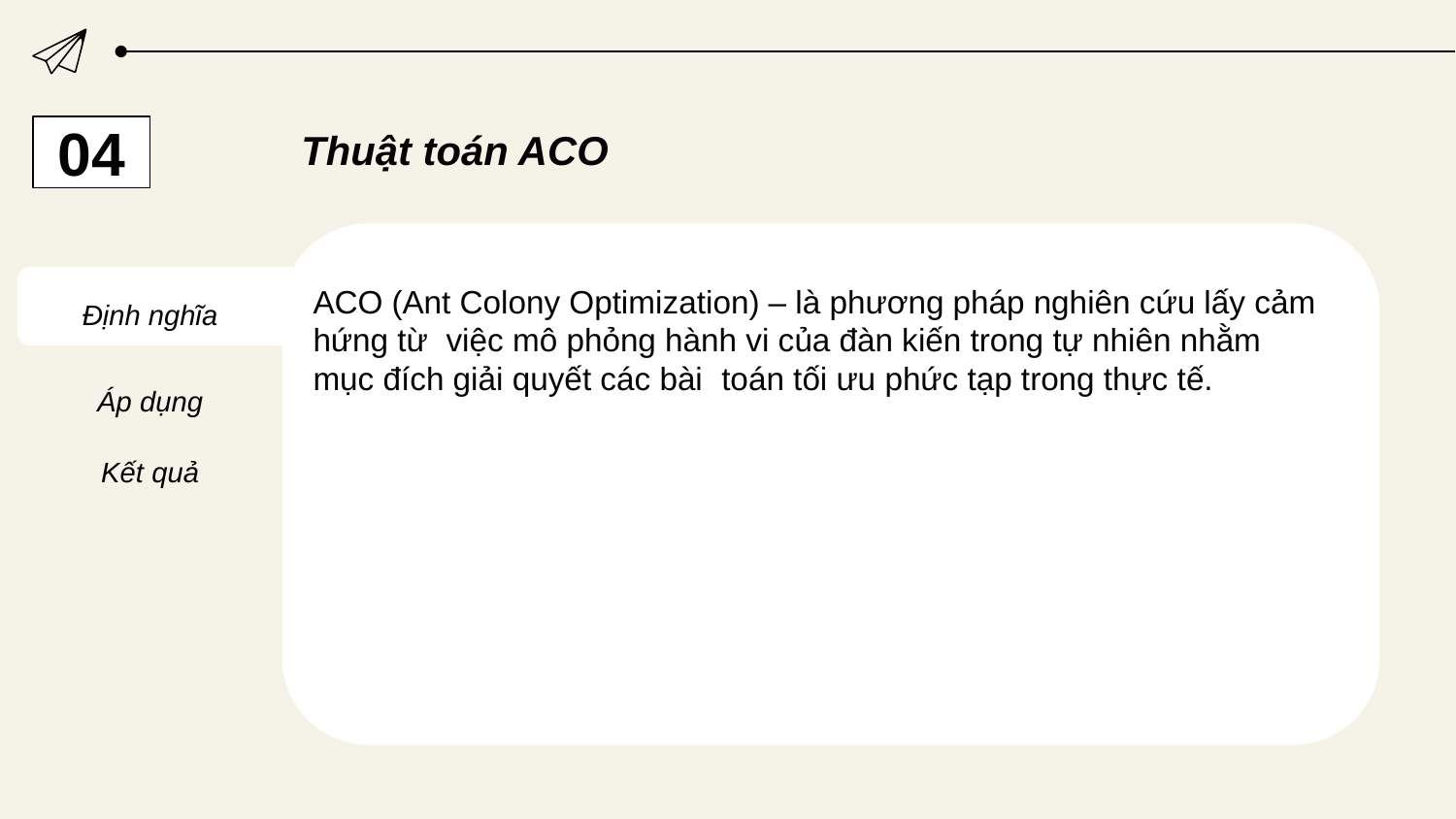

04
Thuật toán ACO
02
03

Thuật toán tham lam

ACO (Ant Colony Optimization) – là phương pháp nghiên cứu lấy cảm hứng từ  việc mô phỏng hành vi của đàn kiến trong tự nhiên nhằm mục đích giải quyết các bài  toán tối ưu phức tạp trong thực tế.
Định nghĩa
Áp dụng
Kết quả
06
Bảng so sánh
Thuật toán vét cạn
05
04
Thuật toán ACO
Thuật toán di truyền